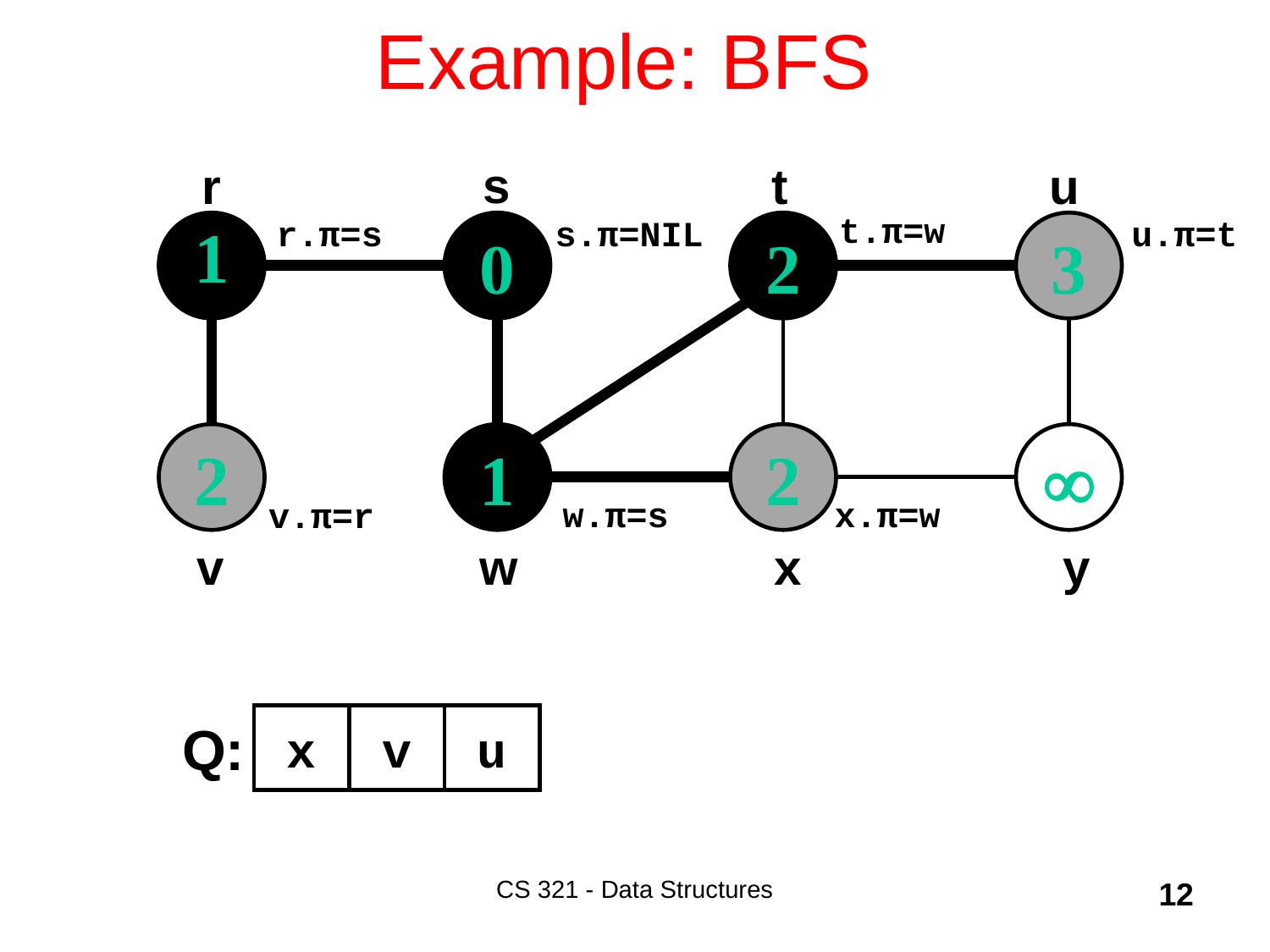

# Example: BFS
s
r
t
u
t.π=w
s.π=NIL
u.π=t
r.π=s
1
0
2
3
2
1
2
∞
w.π=s
x.π=w
v.π=r
v
w
x
y
x
v
u
Q:
CS 321 - Data Structures
12